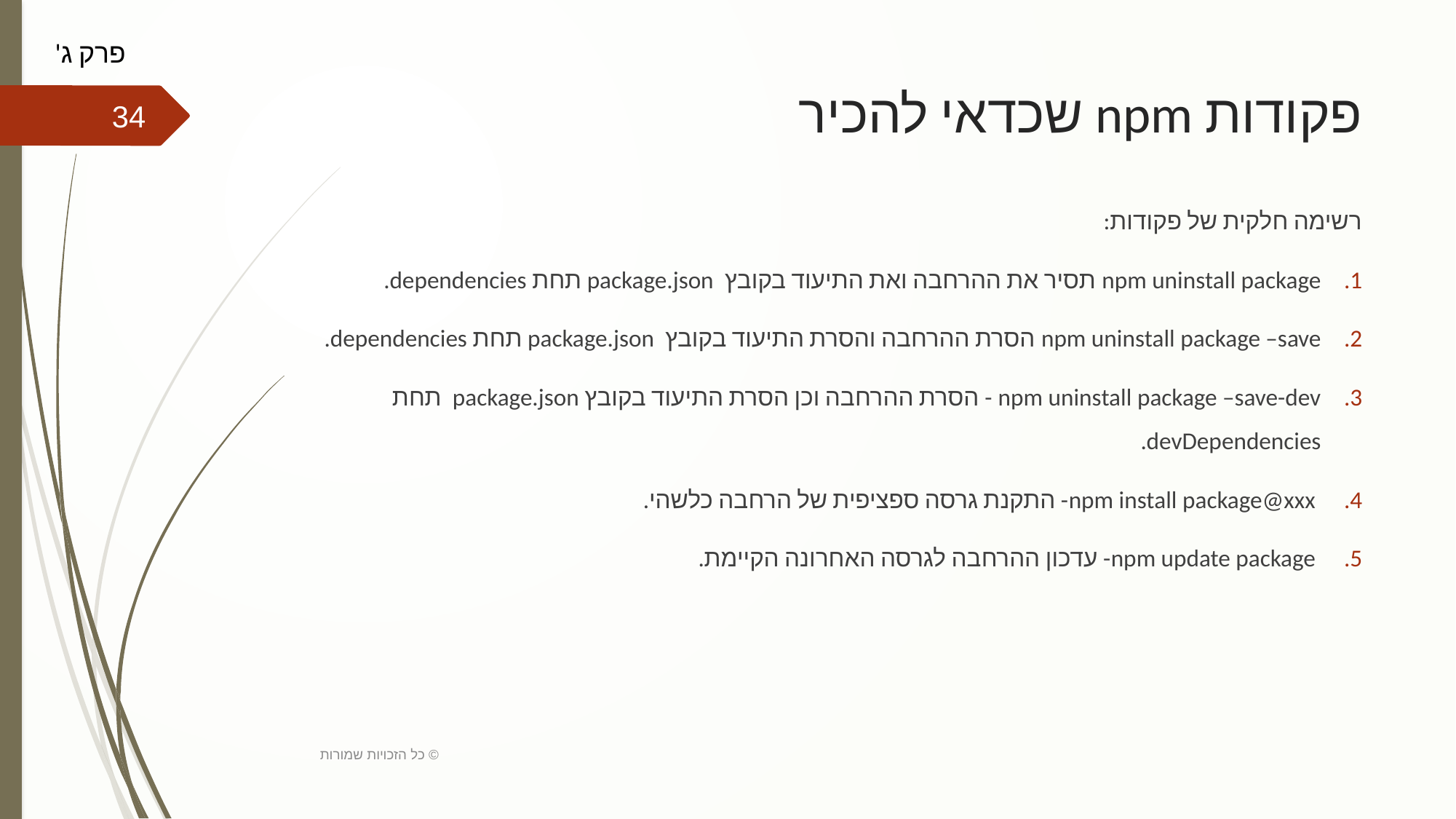

פרק ג'
# פקודות npm שכדאי להכיר
34
רשימה חלקית של פקודות:
npm uninstall package תסיר את ההרחבה ואת התיעוד בקובץ  package.json תחת dependencies.
npm uninstall package –save הסרת ההרחבה והסרת התיעוד בקובץ  package.json תחת dependencies.
npm uninstall package –save-dev - הסרת ההרחבה וכן הסרת התיעוד בקובץ package.json  תחת devDependencies.
 npm install package@xxx- התקנת גרסה ספציפית של הרחבה כלשהי.
 npm update package- עדכון ההרחבה לגרסה האחרונה הקיימת.

כל הזכויות שמורות ©